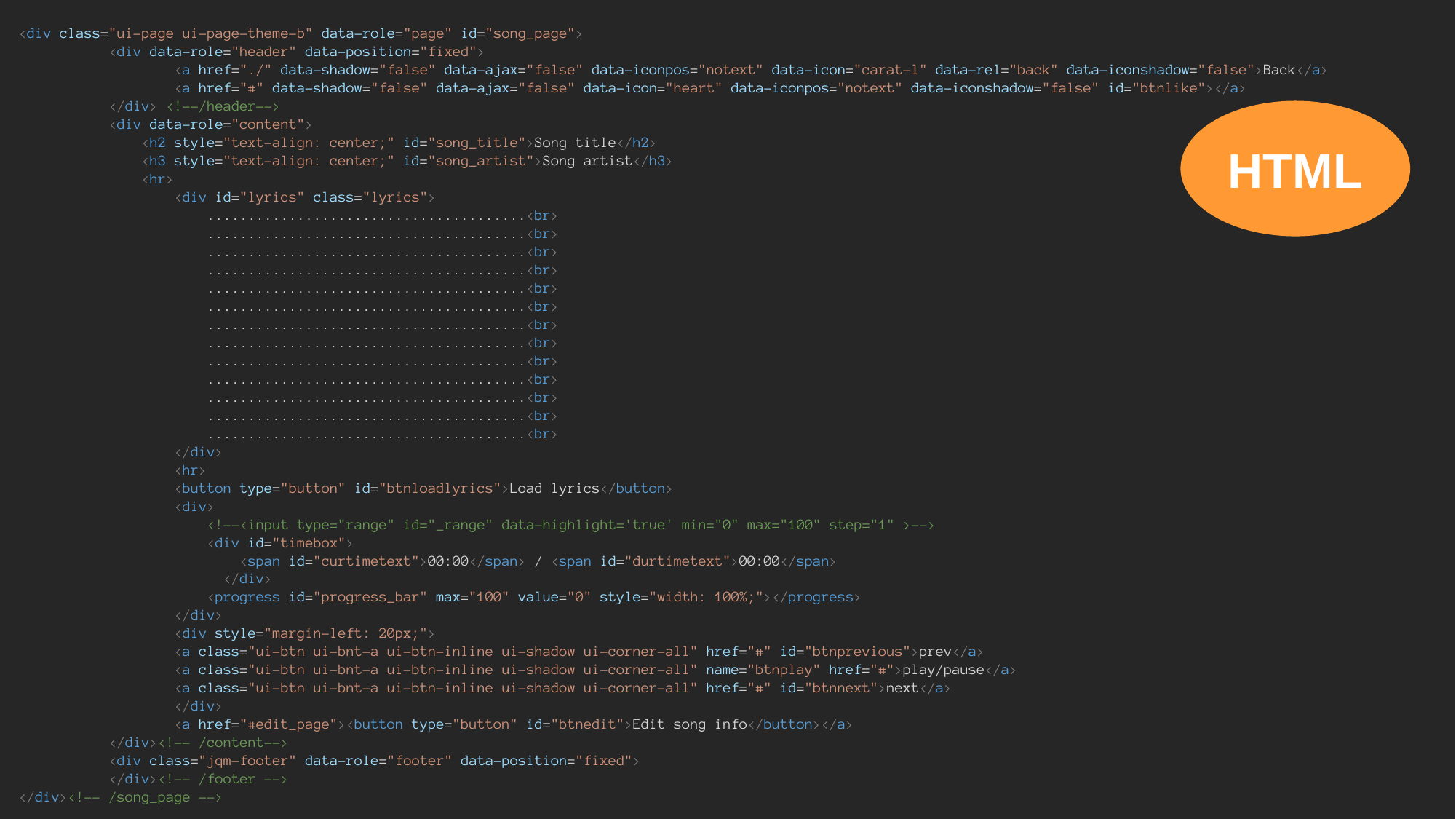

<div class="ui-page ui-page-theme-b" data-role="page" id="song_page">
            <div data-role="header" data-position="fixed">
                    <a href="./" data-shadow="false" data-ajax="false" data-iconpos="notext" data-icon="carat-l" data-rel="back" data-iconshadow="false">Back</a>
                    <a href="#" data-shadow="false" data-ajax="false" data-icon="heart" data-iconpos="notext" data-iconshadow="false" id="btnlike"></a>
            </div> <!--/header-->
            <div data-role="content">
                <h2 style="text-align: center;" id="song_title">Song title</h2>
                <h3 style="text-align: center;" id="song_artist">Song artist</h3>
                <hr>
                    <div id="lyrics" class="lyrics">
                        .......................................<br>
                        .......................................<br>
                        .......................................<br>
                        .......................................<br>
                        .......................................<br>
                        .......................................<br>
                        .......................................<br>
                        .......................................<br>
                        .......................................<br>
                        .......................................<br>
                        .......................................<br>
                        .......................................<br>
                        .......................................<br>
                    </div>
                    <hr>
                    <button type="button" id="btnloadlyrics">Load lyrics</button>
                    <div>
                        <!--<input type="range" id="_range" data-highlight='true' min="0" max="100" step="1" >-->
                        <div id="timebox">
                            <span id="curtimetext">00:00</span> / <span id="durtimetext">00:00</span>
                          </div>
                        <progress id="progress_bar" max="100" value="0" style="width: 100%;"></progress>
                    </div>
                    <div style="margin-left: 20px;">
                    <a class="ui-btn ui-bnt-a ui-btn-inline ui-shadow ui-corner-all" href="#" id="btnprevious">prev</a>
                    <a class="ui-btn ui-bnt-a ui-btn-inline ui-shadow ui-corner-all" name="btnplay" href="#">play/pause</a>
                    <a class="ui-btn ui-bnt-a ui-btn-inline ui-shadow ui-corner-all" href="#" id="btnnext">next</a>
                    </div>
                    <a href="#edit_page"><button type="button" id="btnedit">Edit song info</button></a>
            </div><!-- /content-->
            <div class="jqm-footer" data-role="footer" data-position="fixed">
            </div><!-- /footer -->
 </div><!-- /song_page -->

HTML